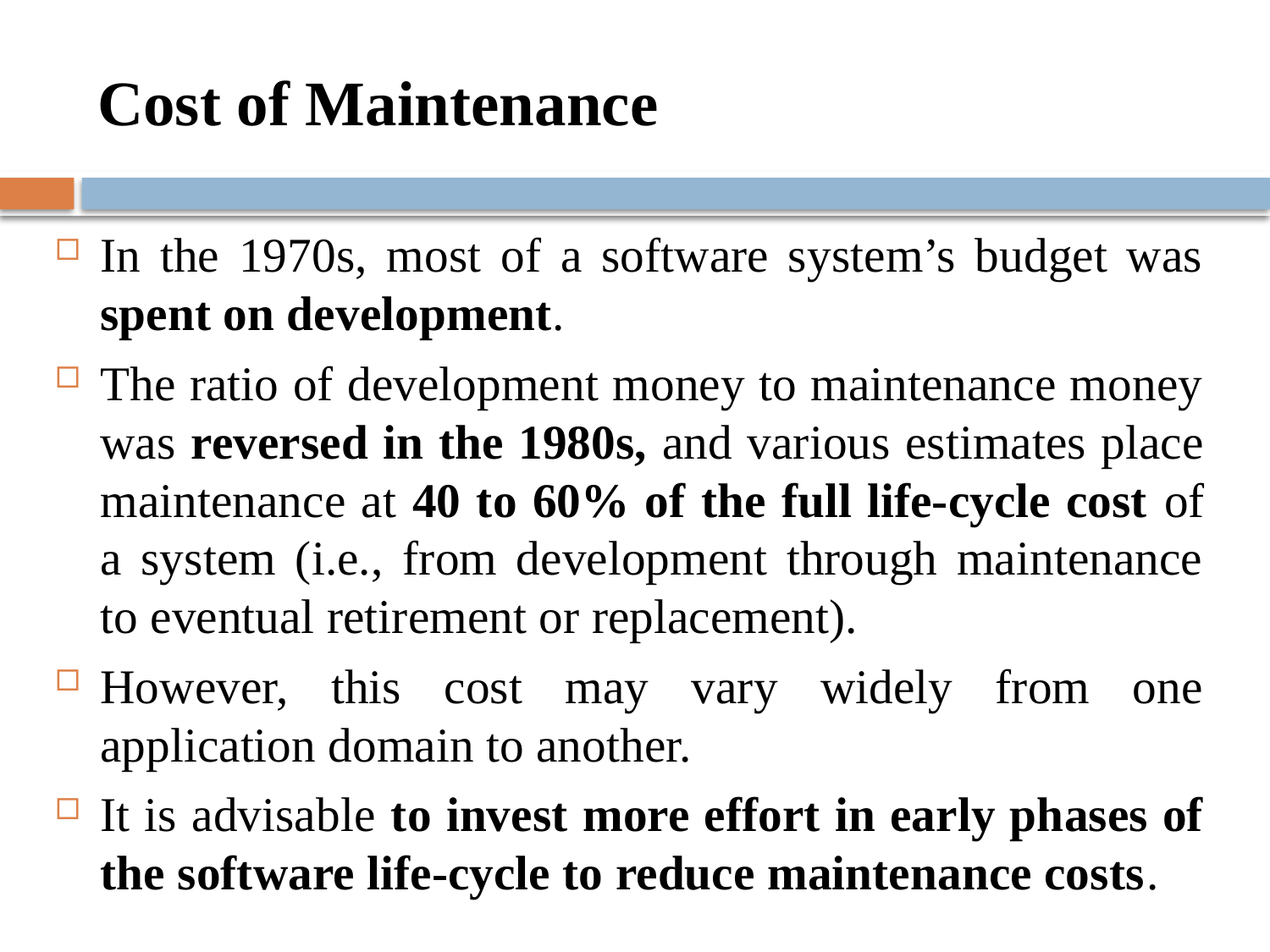

# Cost of Maintenance
In the 1970s, most of a software system’s budget was spent on development.
The ratio of development money to maintenance money was reversed in the 1980s, and various estimates place maintenance at 40 to 60% of the full life-cycle cost of a system (i.e., from development through maintenance to eventual retirement or replacement).
However, this cost may vary widely from one application domain to another.
It is advisable to invest more effort in early phases of the software life-cycle to reduce maintenance costs.